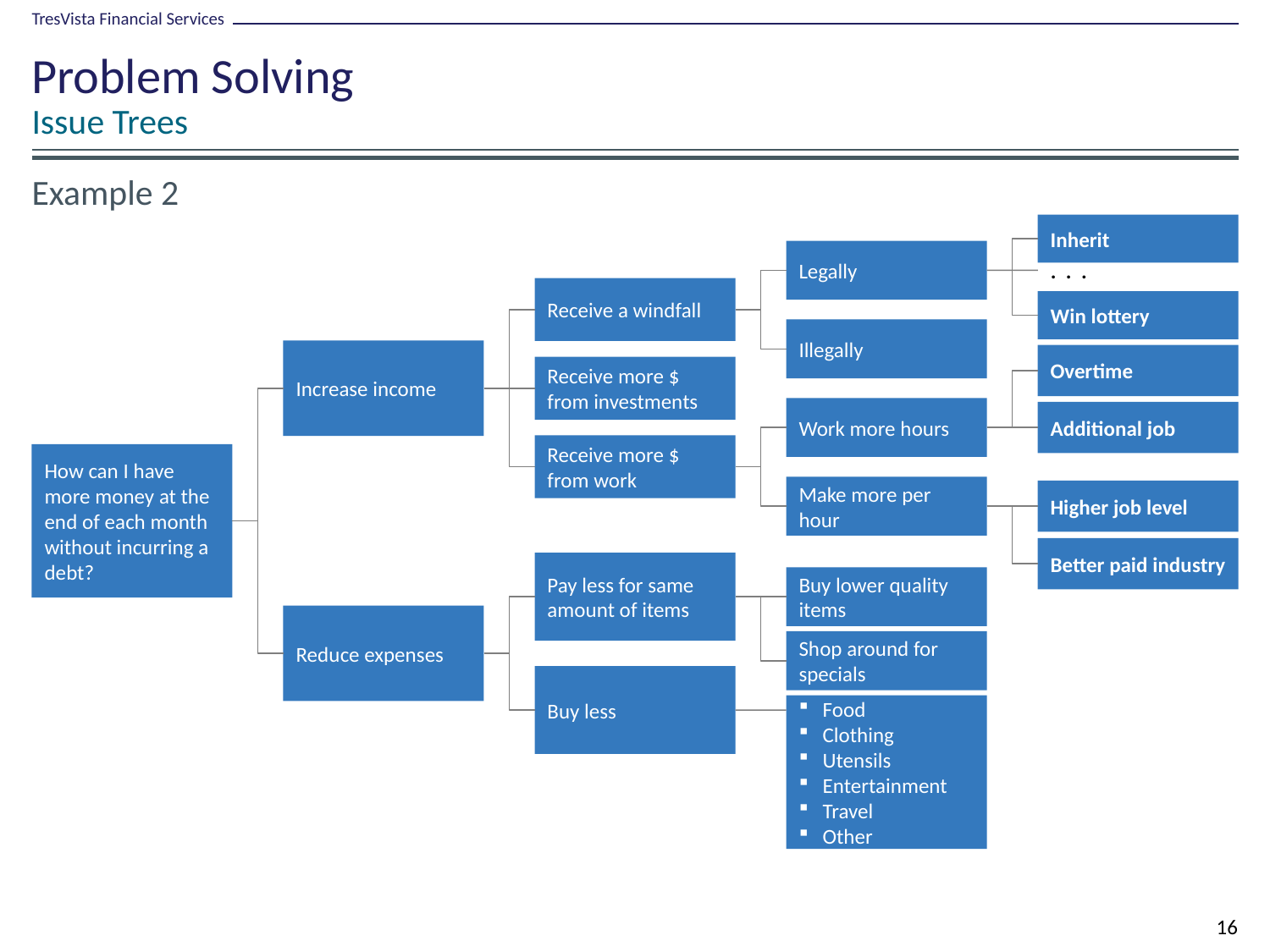

# Problem Solving
Issue Trees
Example 2
Inherit
Legally
.  .  .
Receive a windfall
Win lottery
Illegally
Increase income
Overtime
Receive more $ from investments
Work more hours
Additional job
Receive more $ from work
How can I have more money at the end of each month without incurring a debt?
Make more per hour
Higher job level
Better paid industry
Pay less for same amount of items
Buy lower quality items
Reduce expenses
Shop around for specials
Buy less
Food
Clothing
Utensils
Entertainment
Travel
Other
16